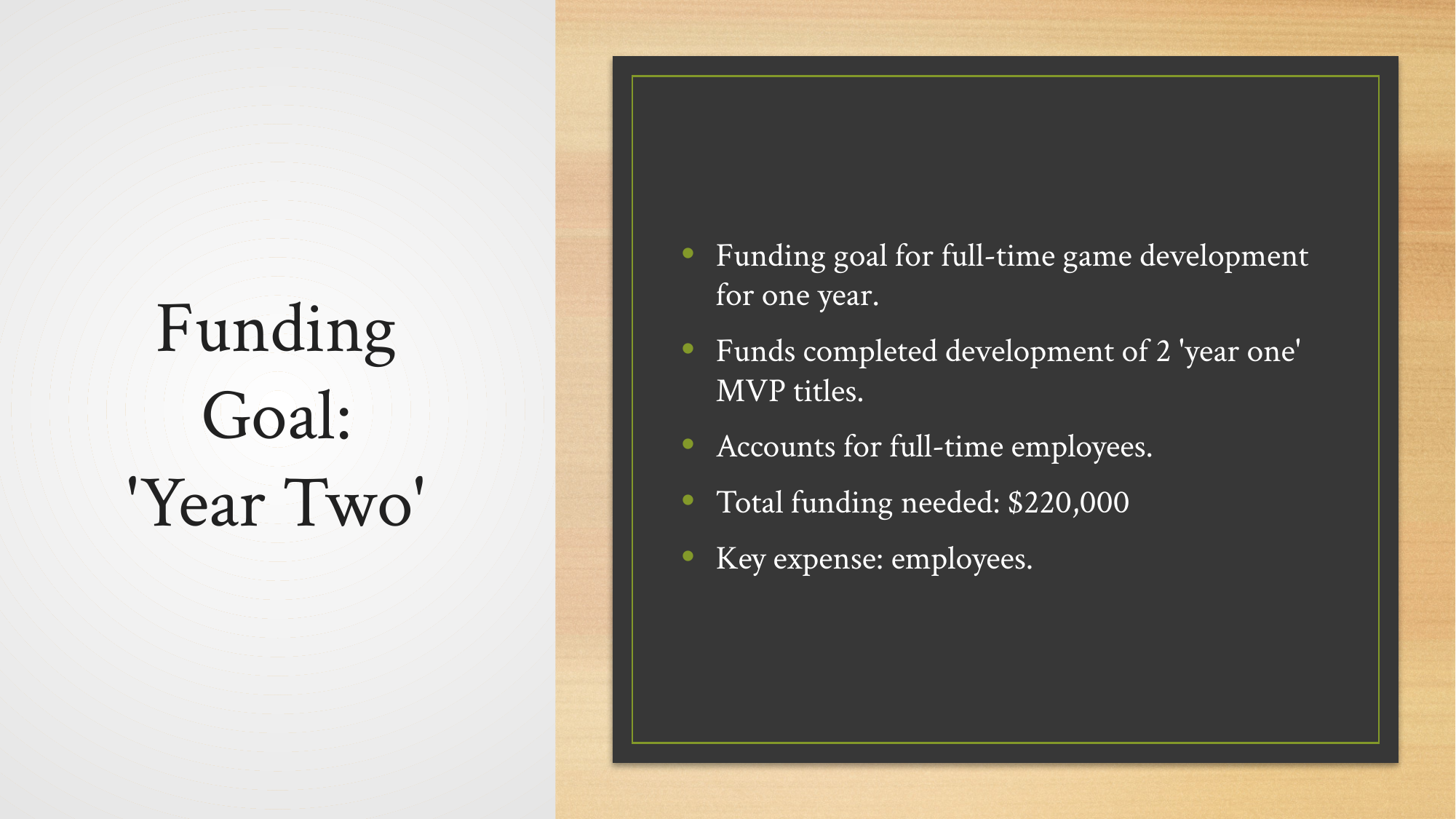

# Funding Goal: 'Year Two'

Funding goal for full-time game development for one year.
Funds completed development of 2 'year one' MVP titles.
Accounts for full-time employees.
Total funding needed: $220,000
Key expense: employees.